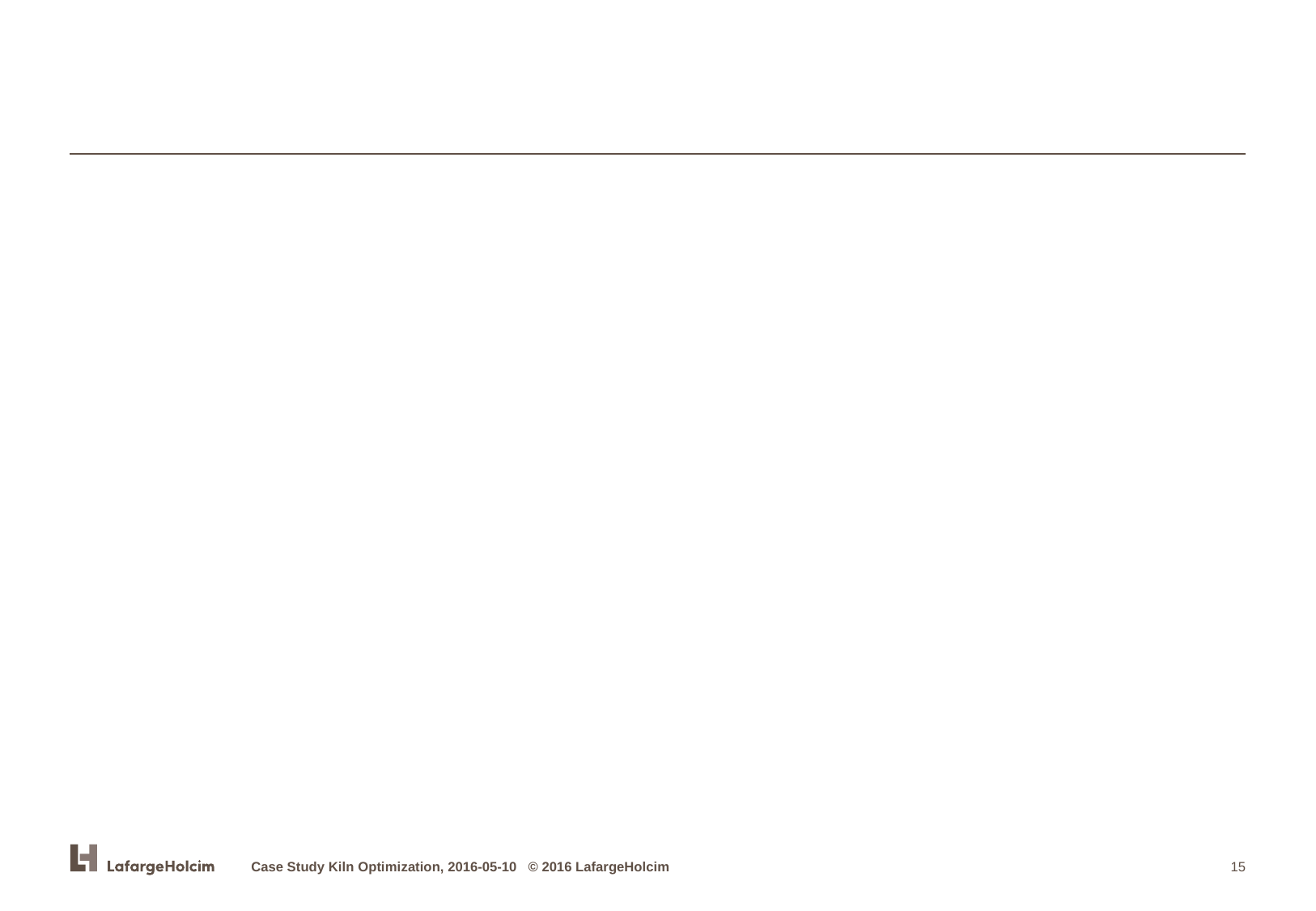

Case Study Kiln Optimization, 2016-05-10   © 2016 LafargeHolcim
15